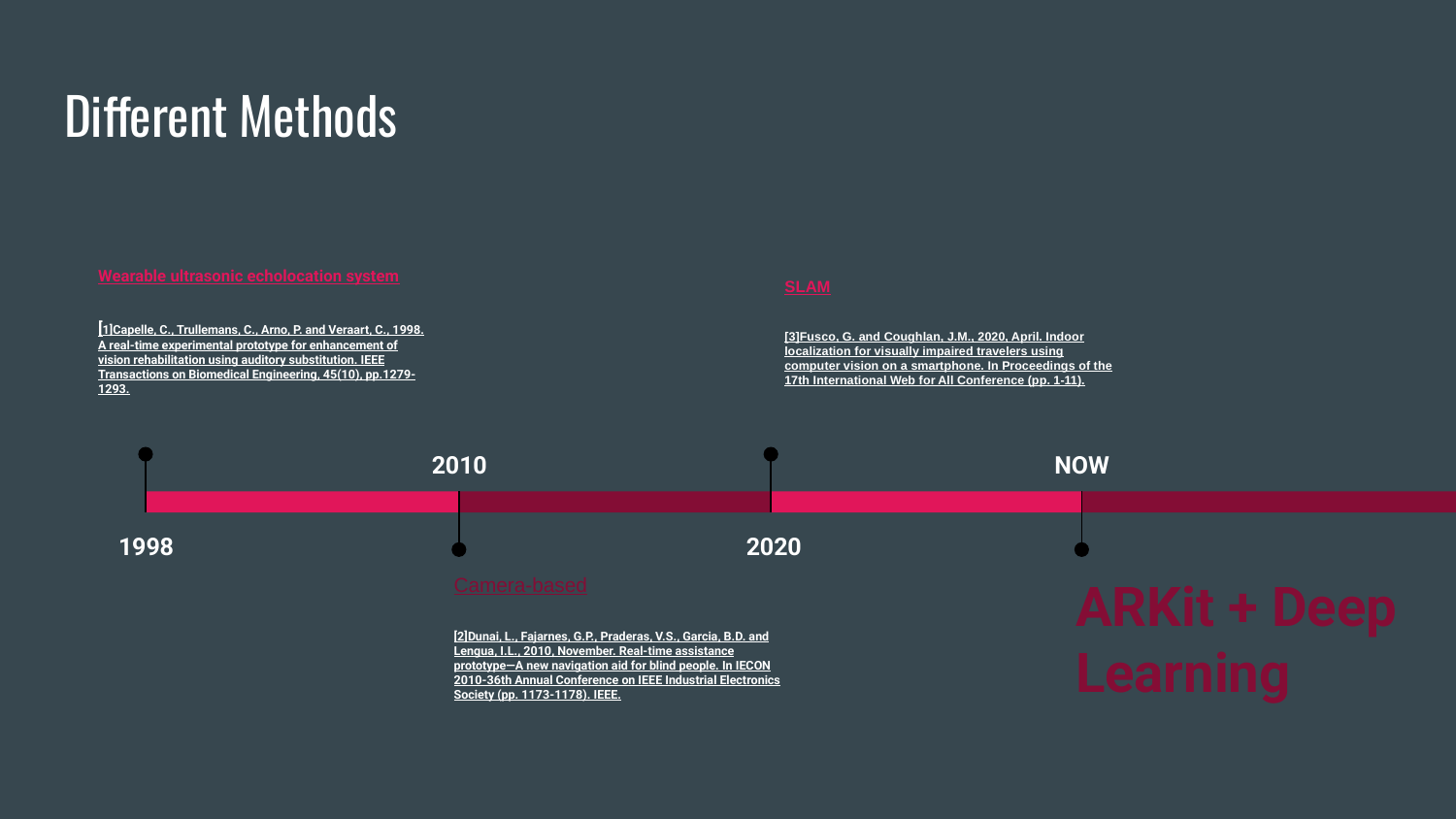

# Different Methods
Wearable ultrasonic echolocation system
[1]Capelle, C., Trullemans, C., Arno, P. and Veraart, C., 1998. A real-time experimental prototype for enhancement of vision rehabilitation using auditory substitution. IEEE Transactions on Biomedical Engineering, 45(10), pp.1279-1293.

1998

SLAM
[3]Fusco, G. and Coughlan, J.M., 2020, April. Indoor localization for visually impaired travelers using computer vision on a smartphone. In Proceedings of the 17th International Web for All Conference (pp. 1-11).

2020

2010

Camera-based
[2]Dunai, L., Fajarnes, G.P., Praderas, V.S., Garcia, B.D. and Lengua, I.L., 2010, November. Real-time assistance prototype—A new navigation aid for blind people. In IECON 2010-36th Annual Conference on IEEE Industrial Electronics Society (pp. 1173-1178). IEEE.

NOW

ARKit + Deep Learning